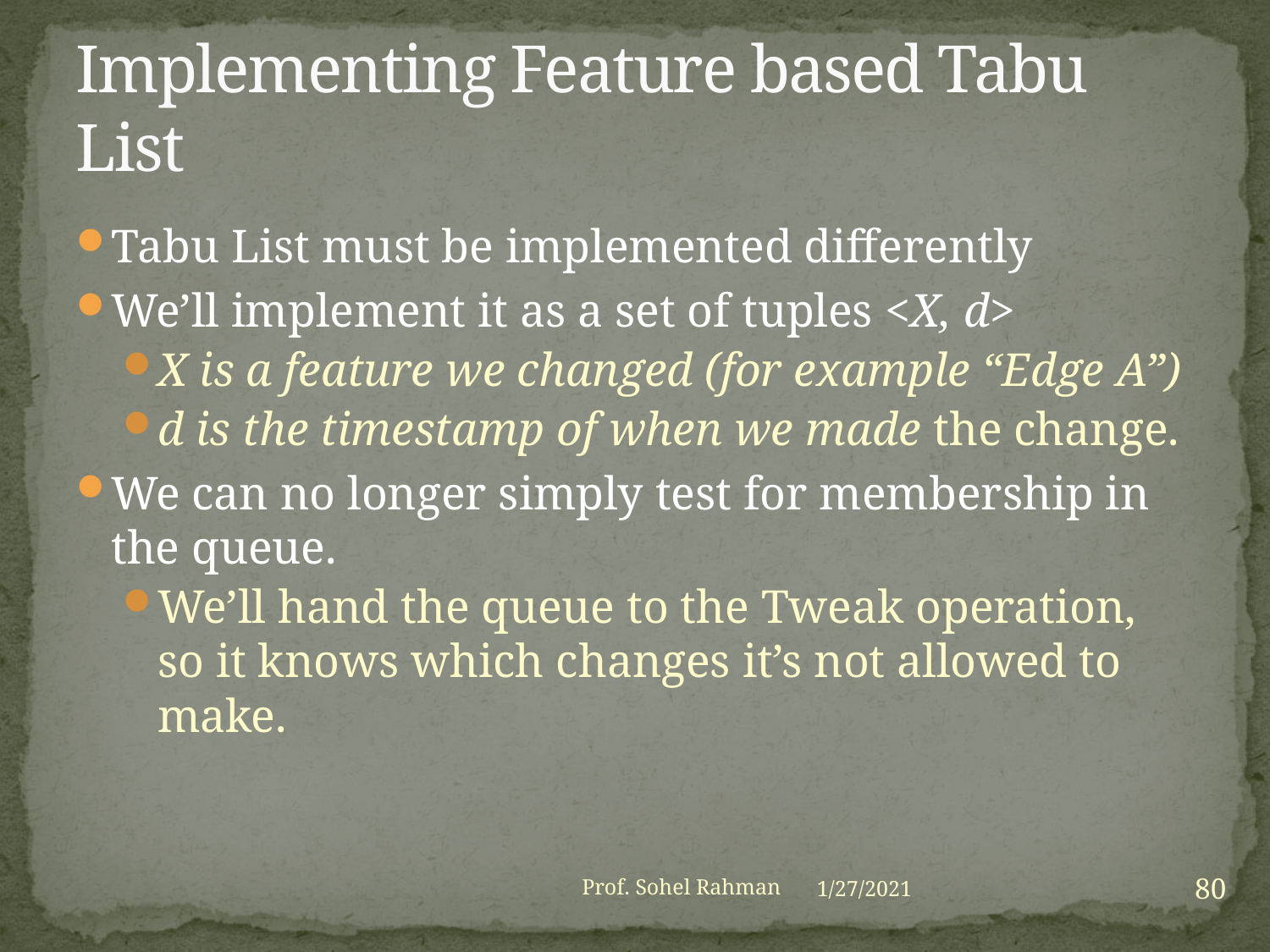

# Implementing Feature based Tabu List
Tabu List must be implemented differently
We’ll implement it as a set of tuples <X, d>
X is a feature we changed (for example “Edge A”)
d is the timestamp of when we made the change.
We can no longer simply test for membership in the queue.
We’ll hand the queue to the Tweak operation, so it knows which changes it’s not allowed to make.
80
Prof. Sohel Rahman
1/27/2021